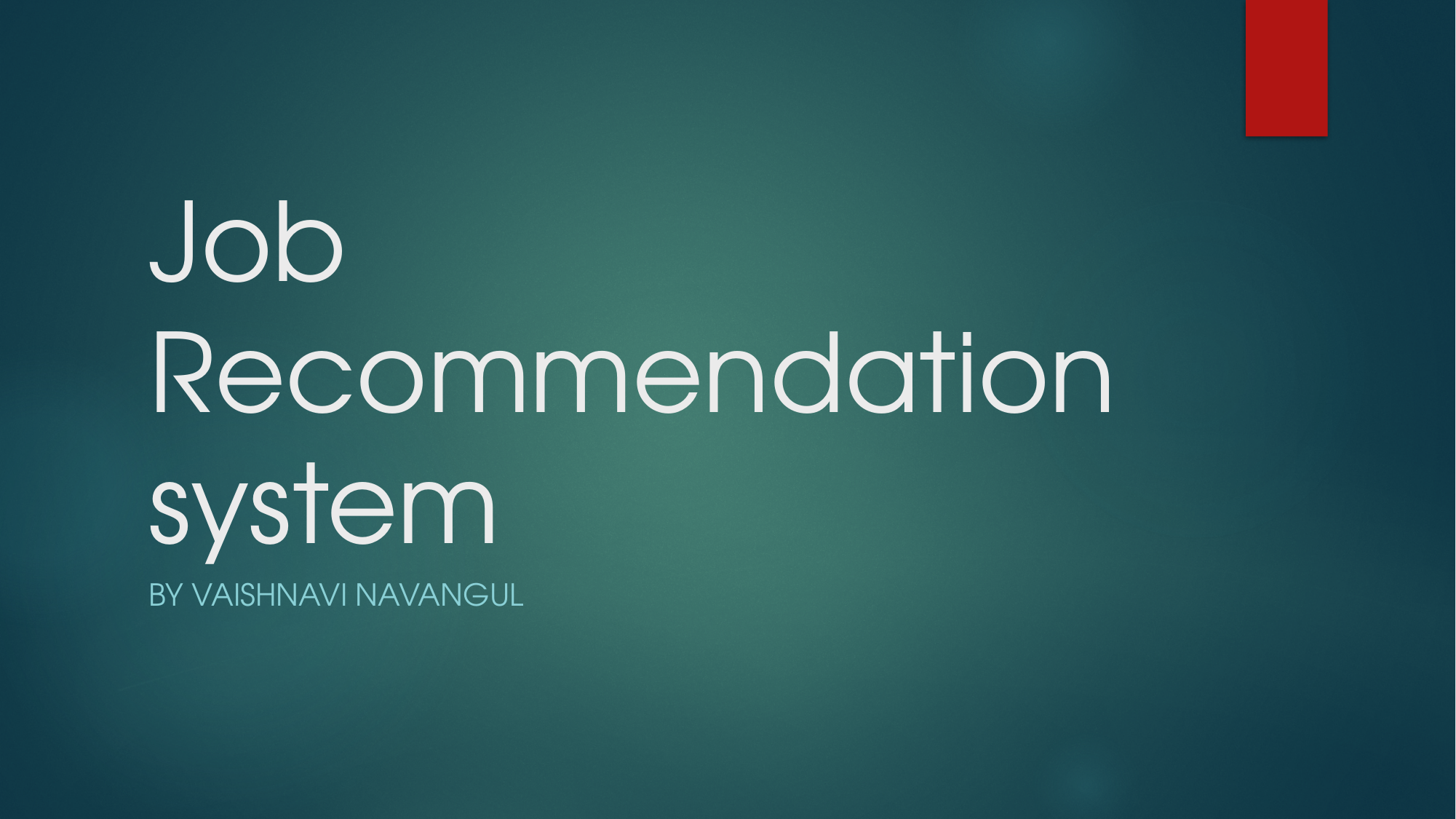

# Job Recommendation system
By Vaishnavi Navangul